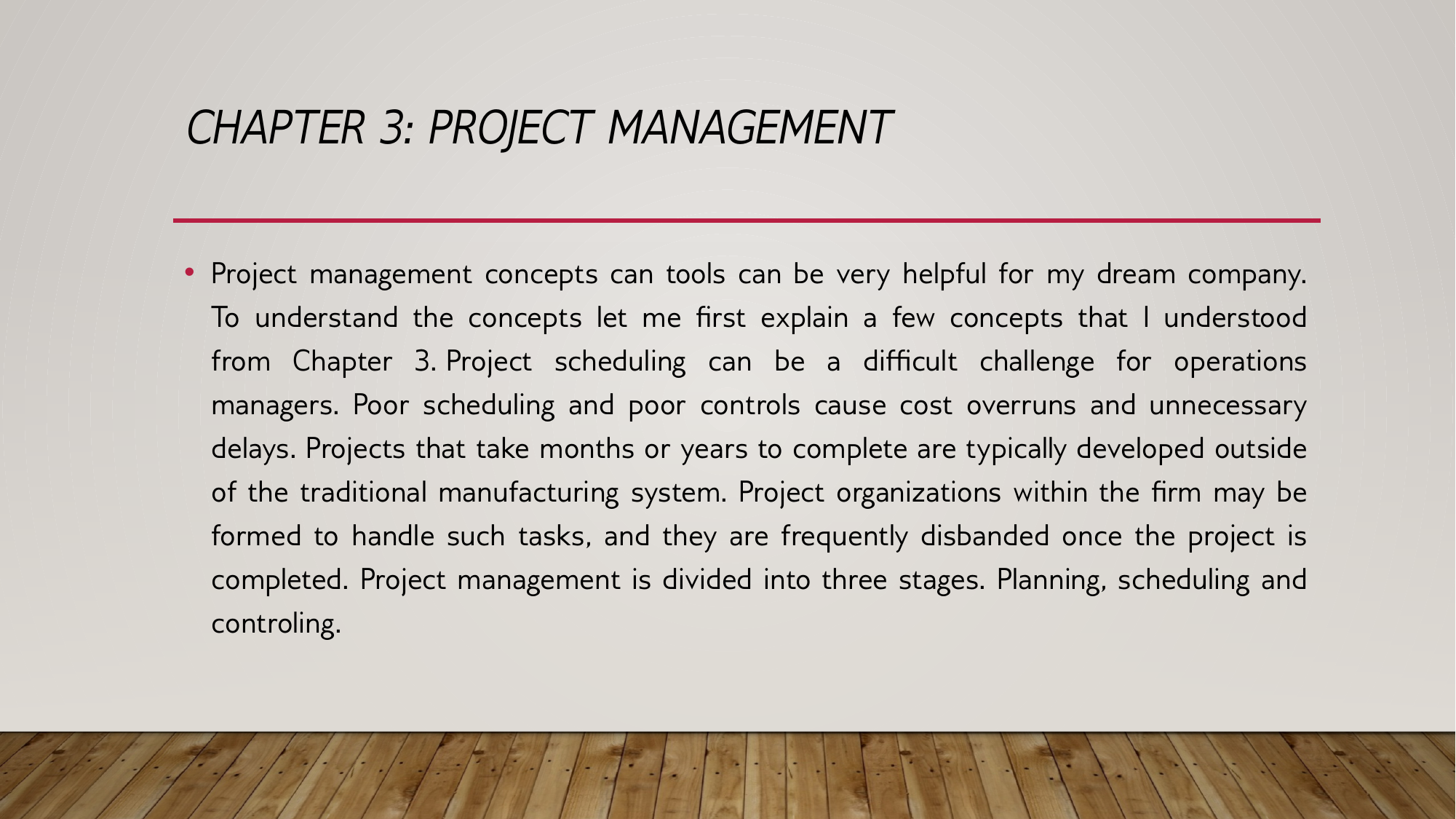

# Chapter 3: Project Management
Project management concepts can tools can be very helpful for my dream company. To understand the concepts let me first explain a few concepts that I understood from Chapter 3. Project scheduling can be a difficult challenge for operations managers. Poor scheduling and poor controls cause cost overruns and unnecessary delays. Projects that take months or years to complete are typically developed outside of the traditional manufacturing system. Project organizations within the firm may be formed to handle such tasks, and they are frequently disbanded once the project is completed. Project management is divided into three stages. Planning, scheduling and controling.